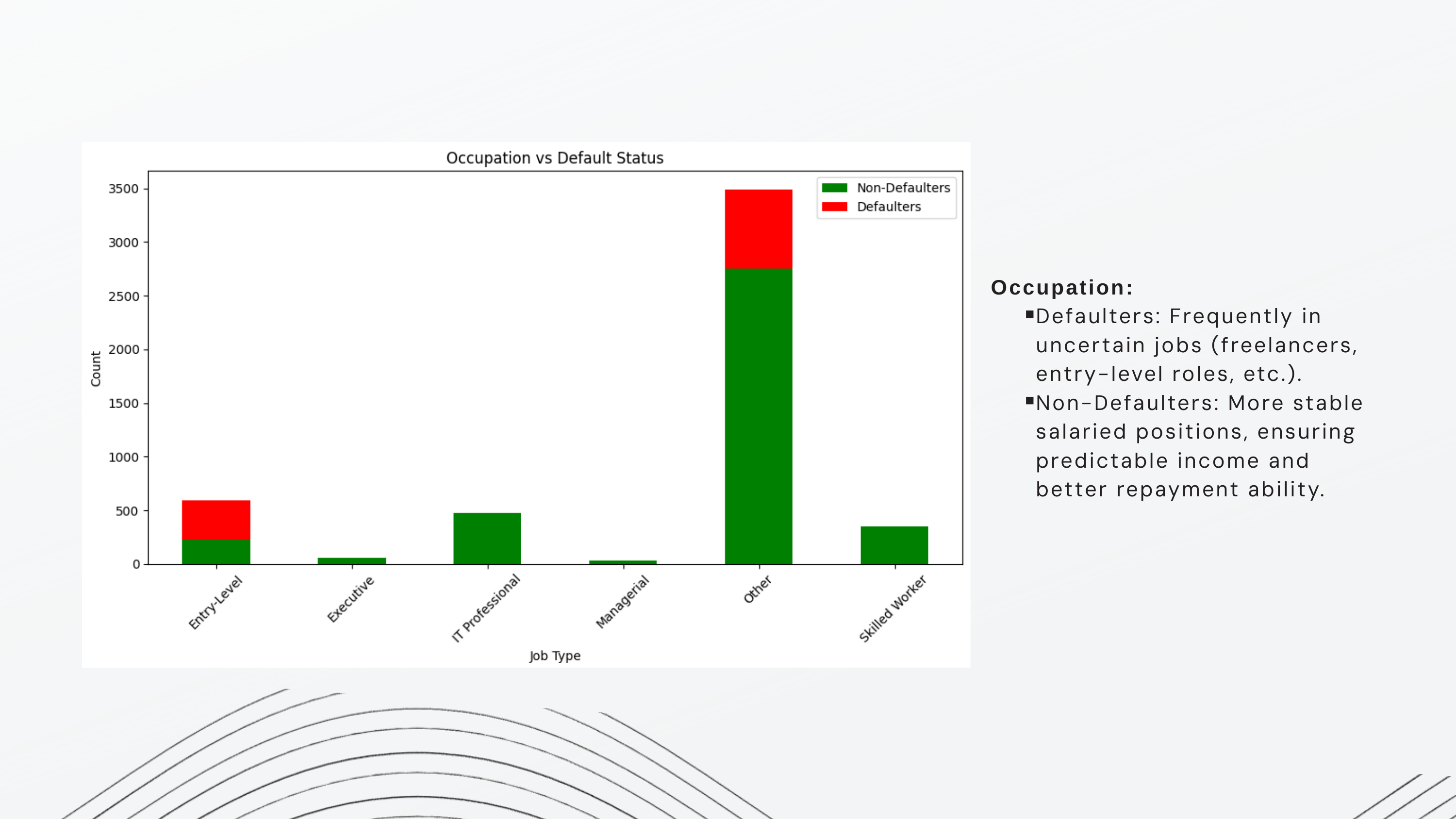

Occupation:
Defaulters: Frequently in uncertain jobs (freelancers, entry-level roles, etc.).
Non-Defaulters: More stable salaried positions, ensuring predictable income and better repayment ability.